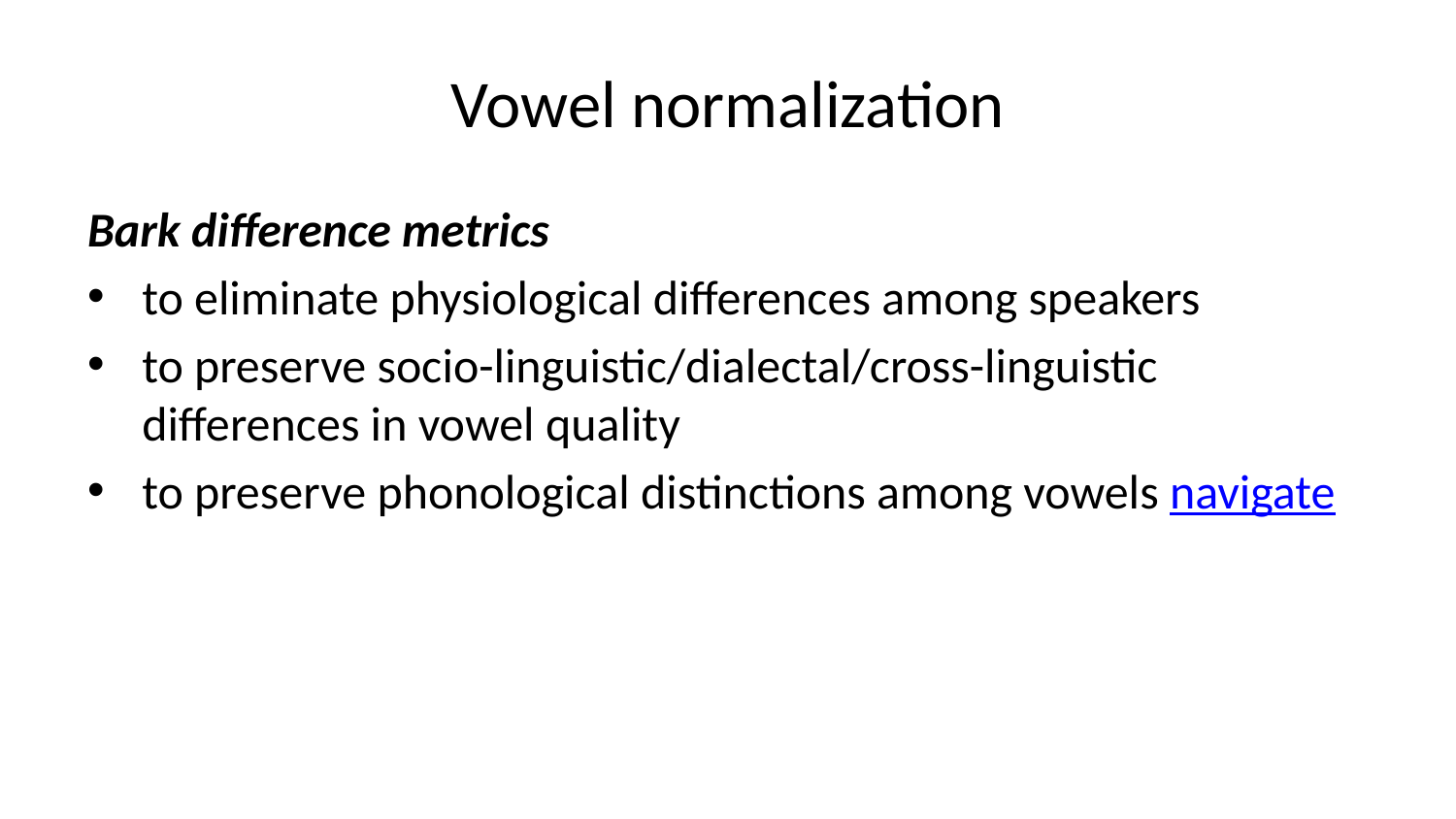

# Vowel normalization
Bark difference metrics
to eliminate physiological differences among speakers
to preserve socio-linguistic/dialectal/cross-linguistic differences in vowel quality
to preserve phonological distinctions among vowels navigate